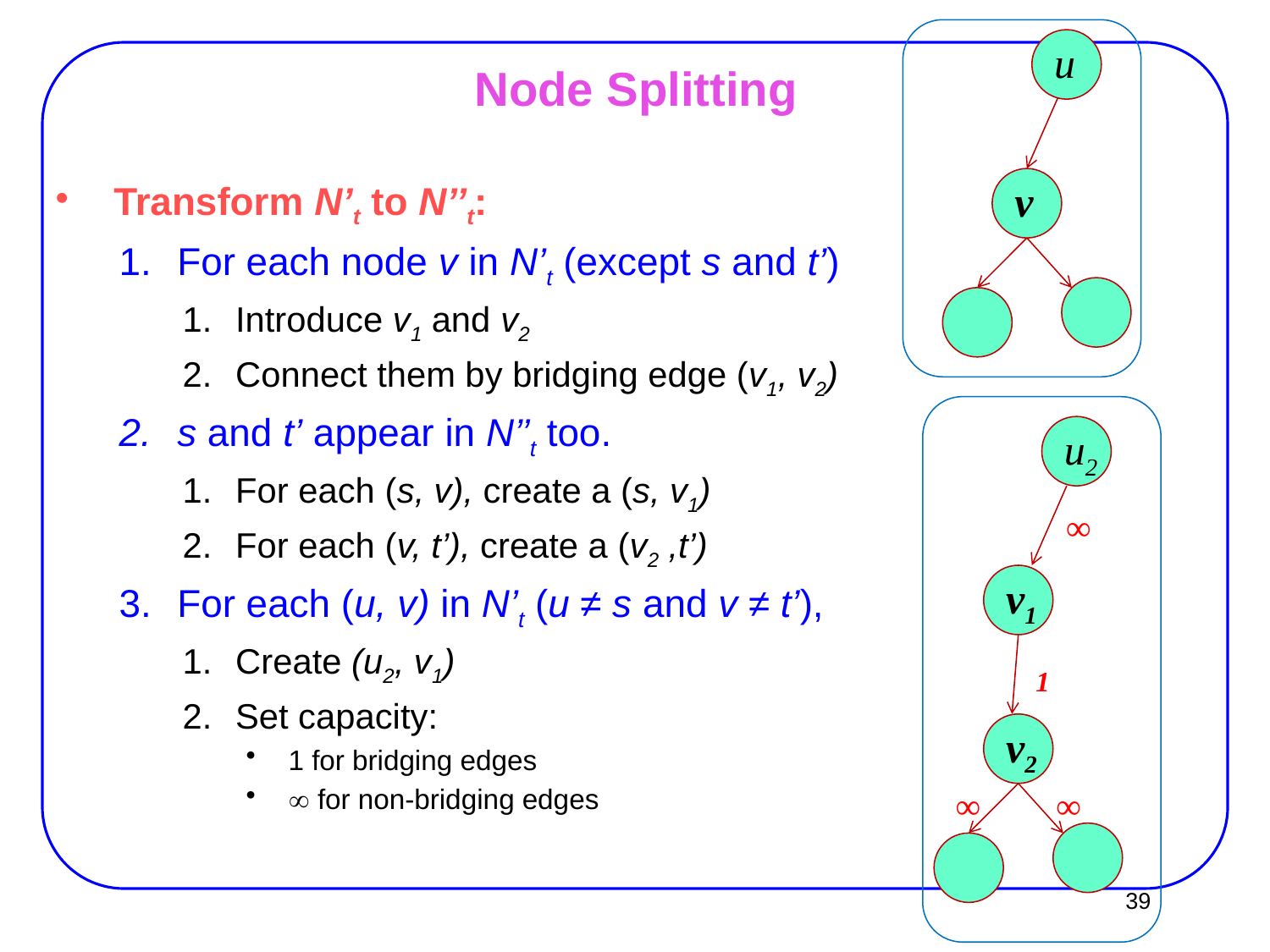

u
# Node Splitting

v
Transform N’t to N’’t:
For each node v in N’t (except s and t’)
Introduce v1 and v2
Connect them by bridging edge (v1, v2)
s and t’ appear in N’’t too.
For each (s, v), create a (s, v1)
For each (v, t’), create a (v2 ,t’)
For each (u, v) in N’t (u ≠ s and v ≠ t’),
Create (u2, v1)
Set capacity:
1 for bridging edges
∞ for non-bridging edges

u2
∞

v1
1

v2
∞
∞

39